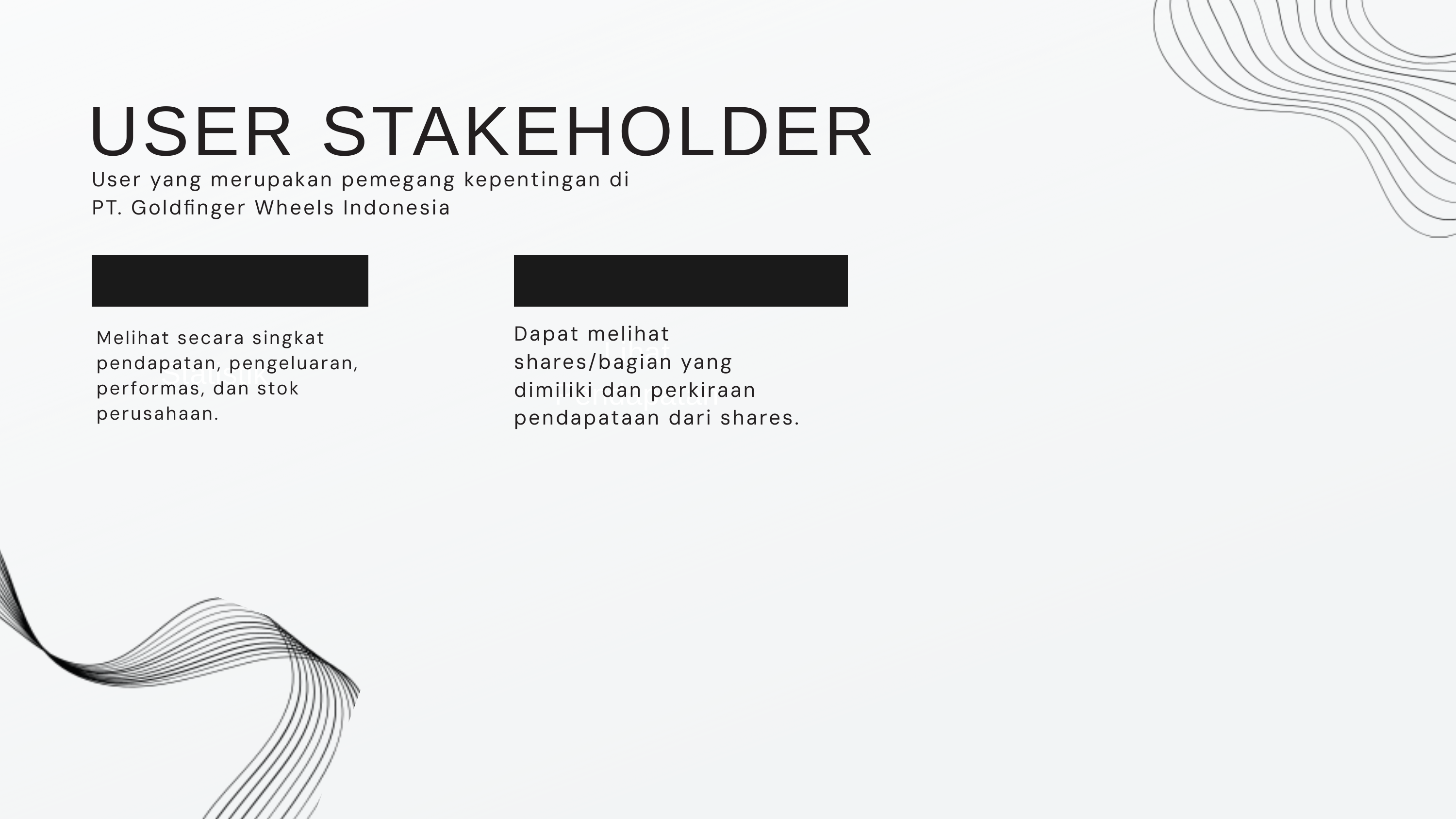

USER STAKEHOLDER
User yang merupakan pemegang kepentingan di
PT. Goldfinger Wheels Indonesia

Statistik

Lihat Pendapatan
Dapat melihat shares/bagian yang dimiliki dan perkiraan pendapataan dari shares.
Melihat secara singkat pendapatan, pengeluaran, performas, dan stok perusahaan.